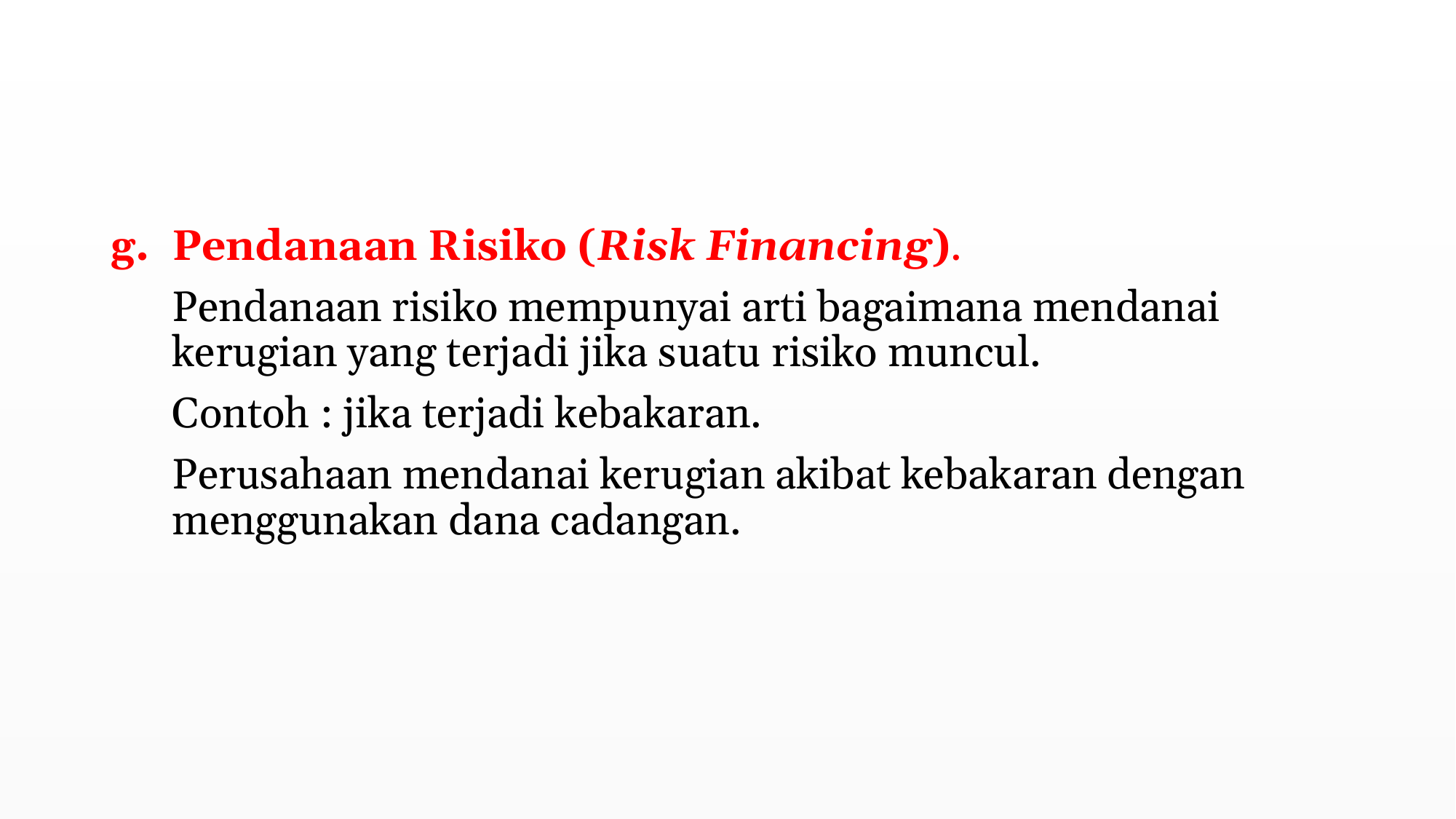

#
Pendanaan Risiko (Risk Financing).
Pendanaan risiko mempunyai arti bagaimana mendanai kerugian yang terjadi jika suatu risiko muncul.
Contoh : jika terjadi kebakaran.
Perusahaan mendanai kerugian akibat kebakaran dengan menggunakan dana cadangan.